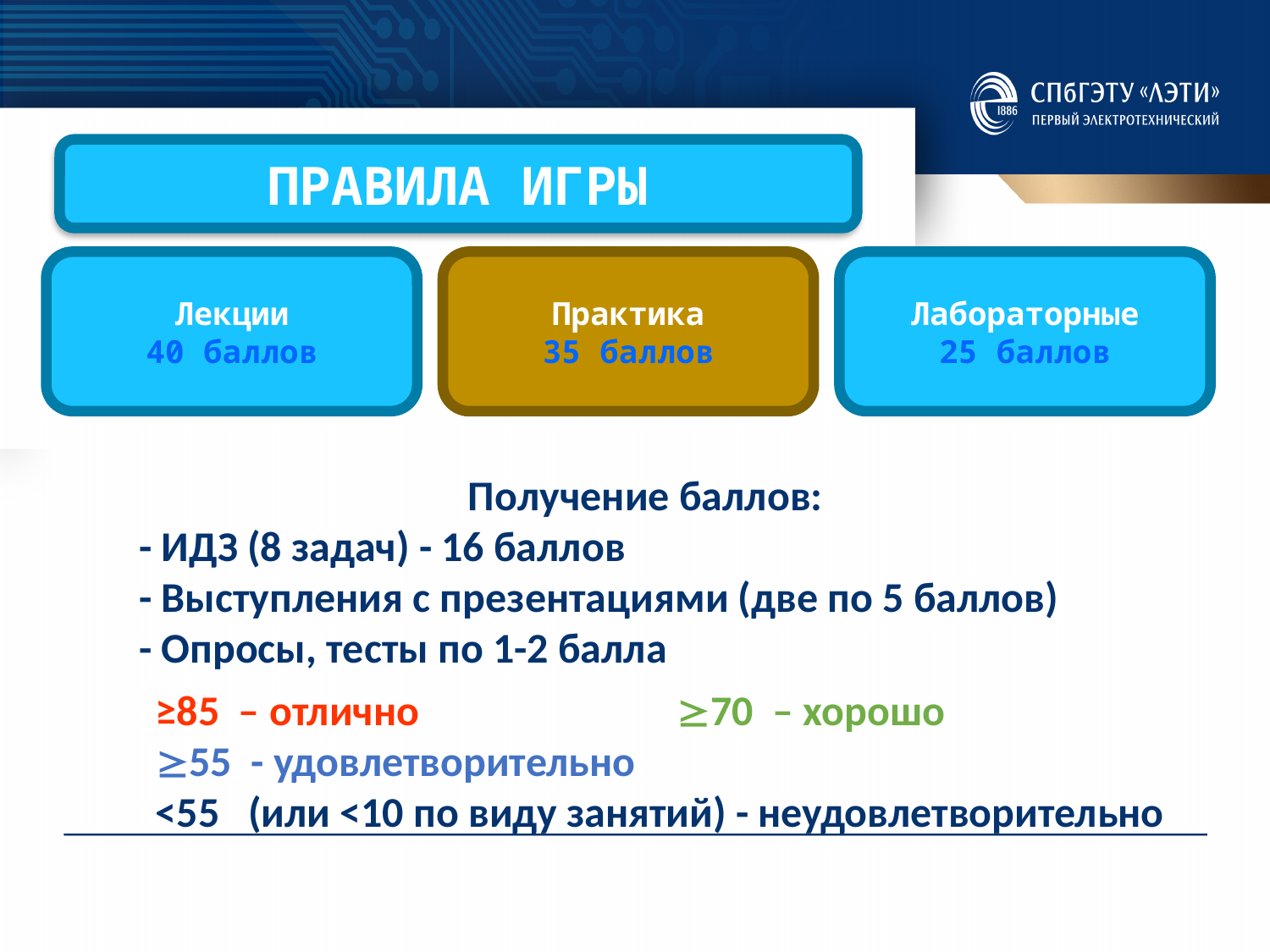

ПРАВИЛА ИГРЫ
Лекции
40 баллов
Практика
35 баллов
Лабораторные
25 баллов
Получение баллов:
 - ИДЗ (8 задач) - 16 баллов
 - Выступления с презентациями (две по 5 баллов)
 - Опросы, тесты по 1-2 балла
≥85  – отлично                           ≥70  – хорошо
≥55  - удовлетворительно
<55   (или <10 по виду занятий) - неудовлетворительно